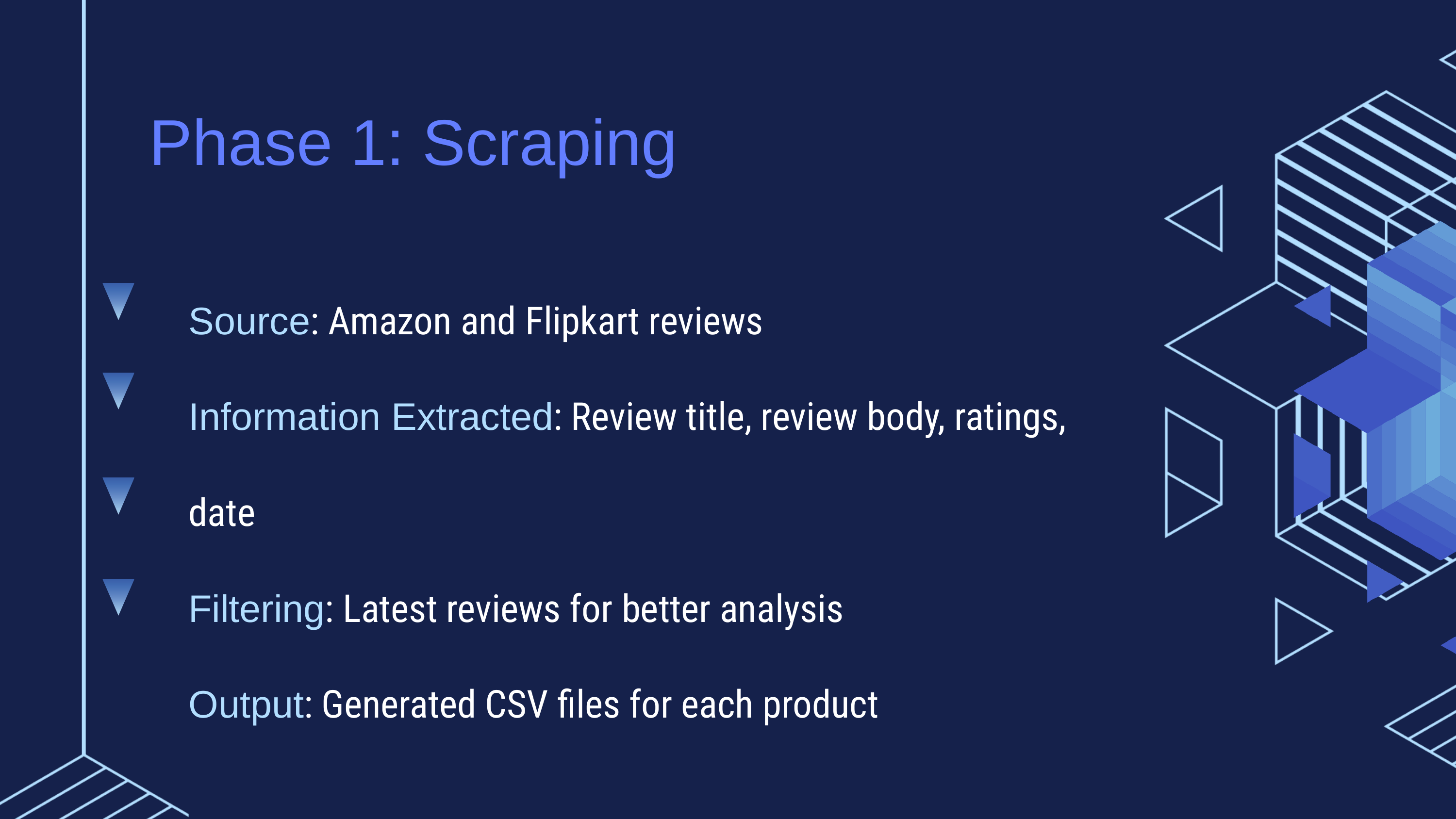

Phase 1: Scraping

Source: Amazon and Flipkart reviews
Information Extracted: Review title, review body, ratings, date
Filtering: Latest reviews for better analysis
Output: Generated CSV files for each product